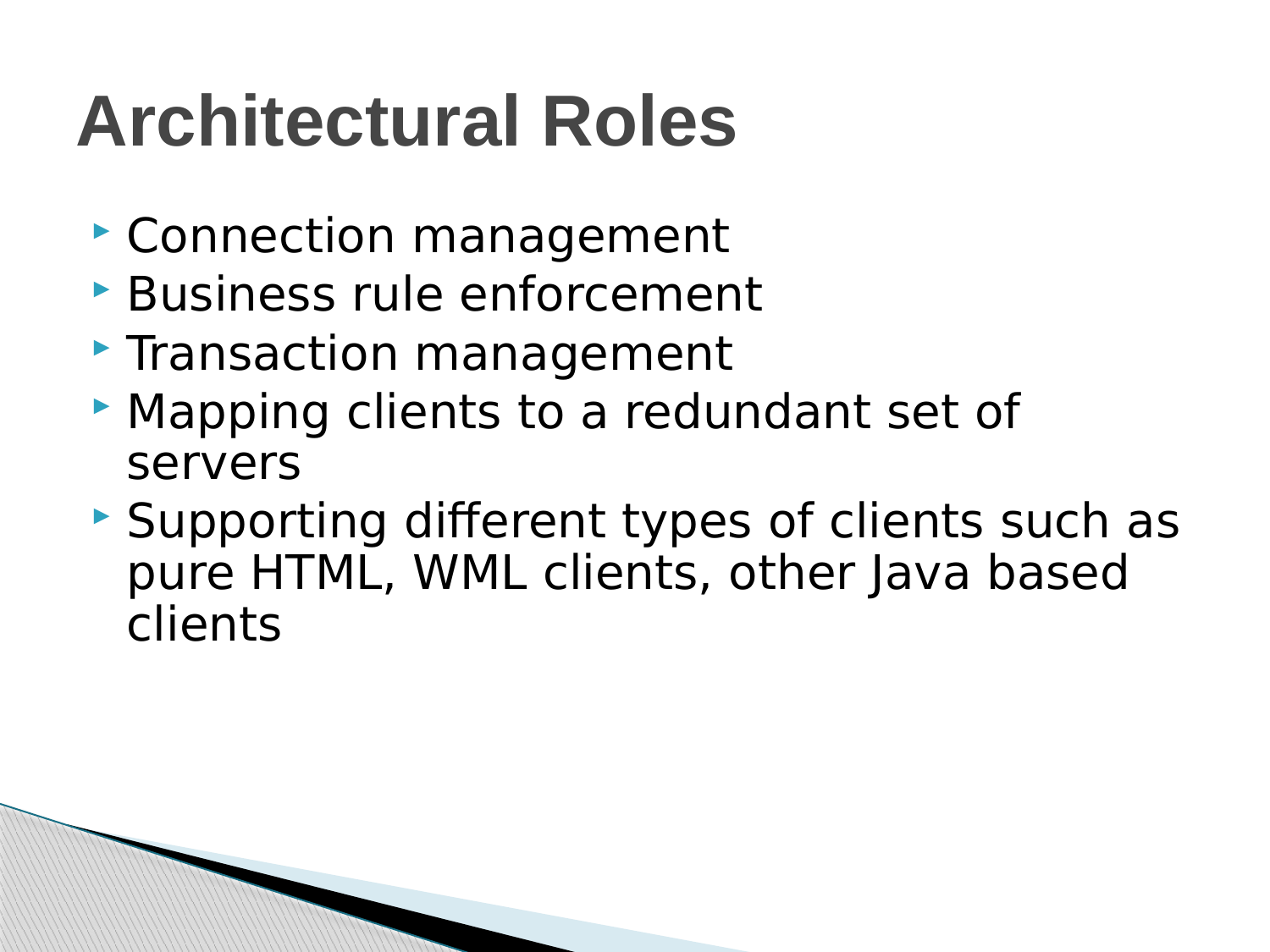

# Architectural Roles
Connection management
Business rule enforcement
Transaction management
Mapping clients to a redundant set of servers
Supporting different types of clients such as pure HTML, WML clients, other Java based clients